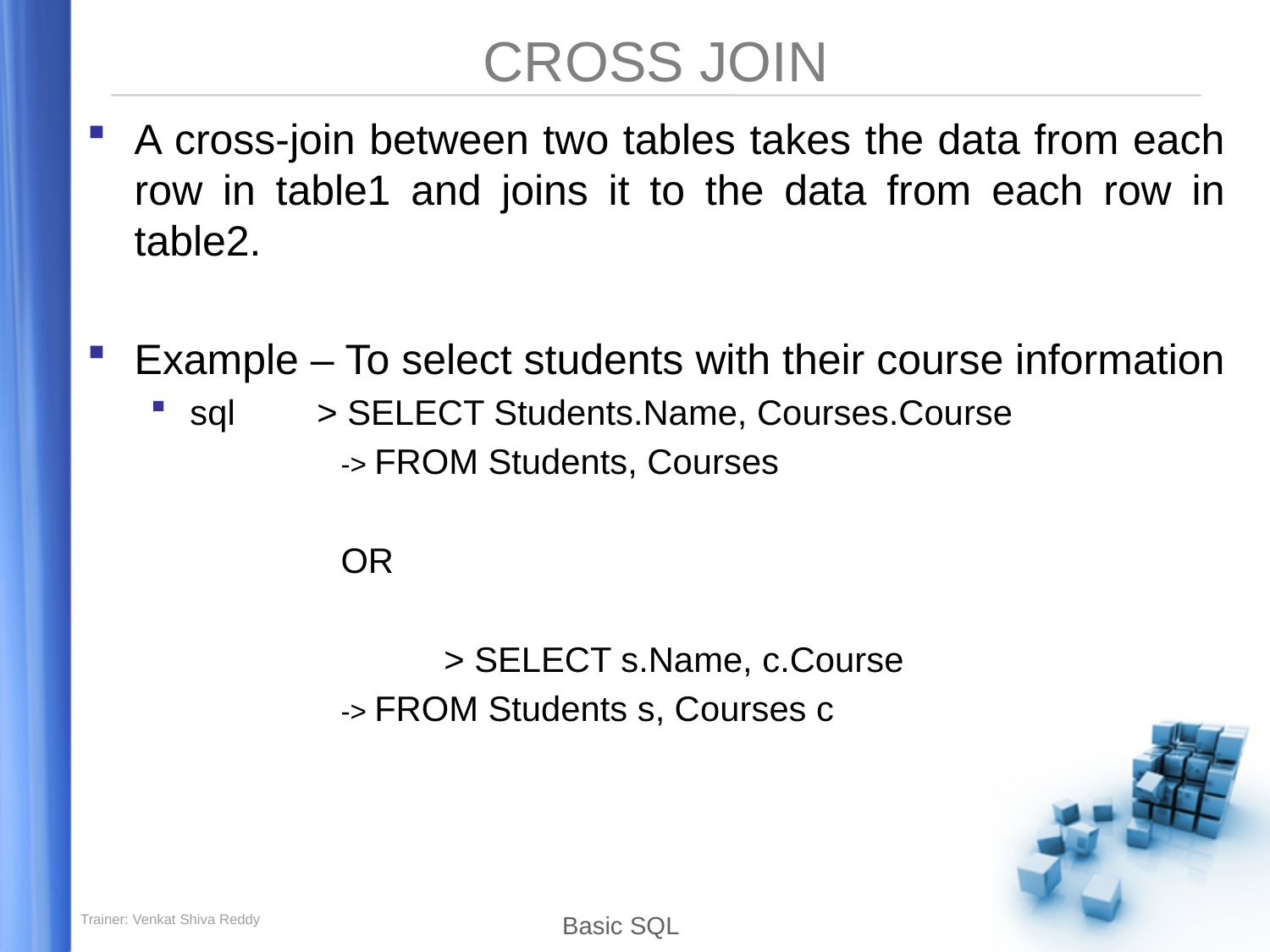

# CROSS JOIN
A cross-join between two tables takes the data from each row in table1 and joins it to the data from each row in table2.

Example – To select students with their course information
sql	> SELECT Students.Name, Courses.Course
-> FROM Students, Courses

OR

			> SELECT s.Name, c.Course
-> FROM Students s, Courses c